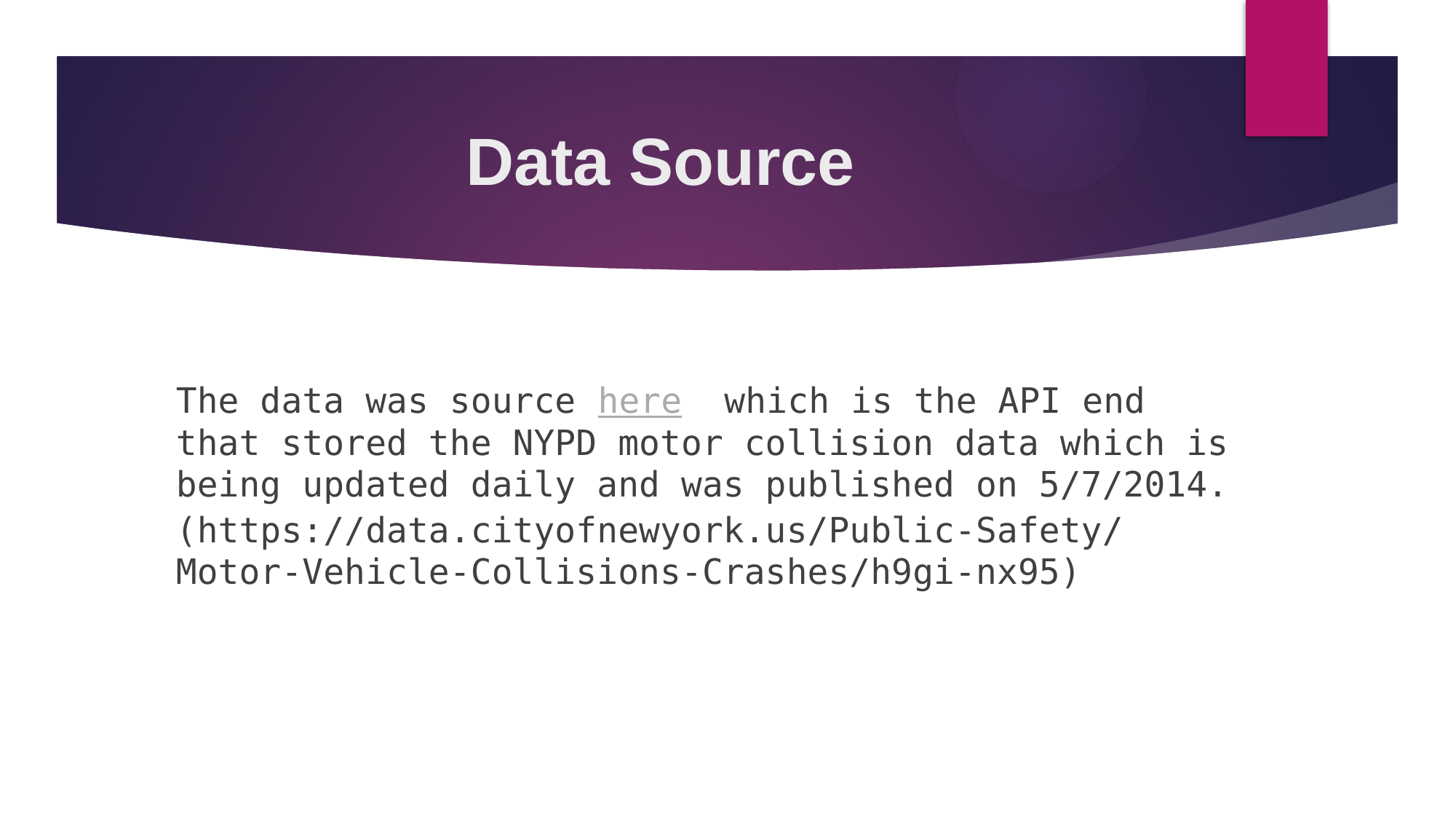

# Data Source
The data was source here  which is the API end that stored the NYPD motor collision data which is being updated daily and was published on 5/7/2014.
(https://data.cityofnewyork.us/Public-Safety/Motor-Vehicle-Collisions-Crashes/h9gi-nx95)